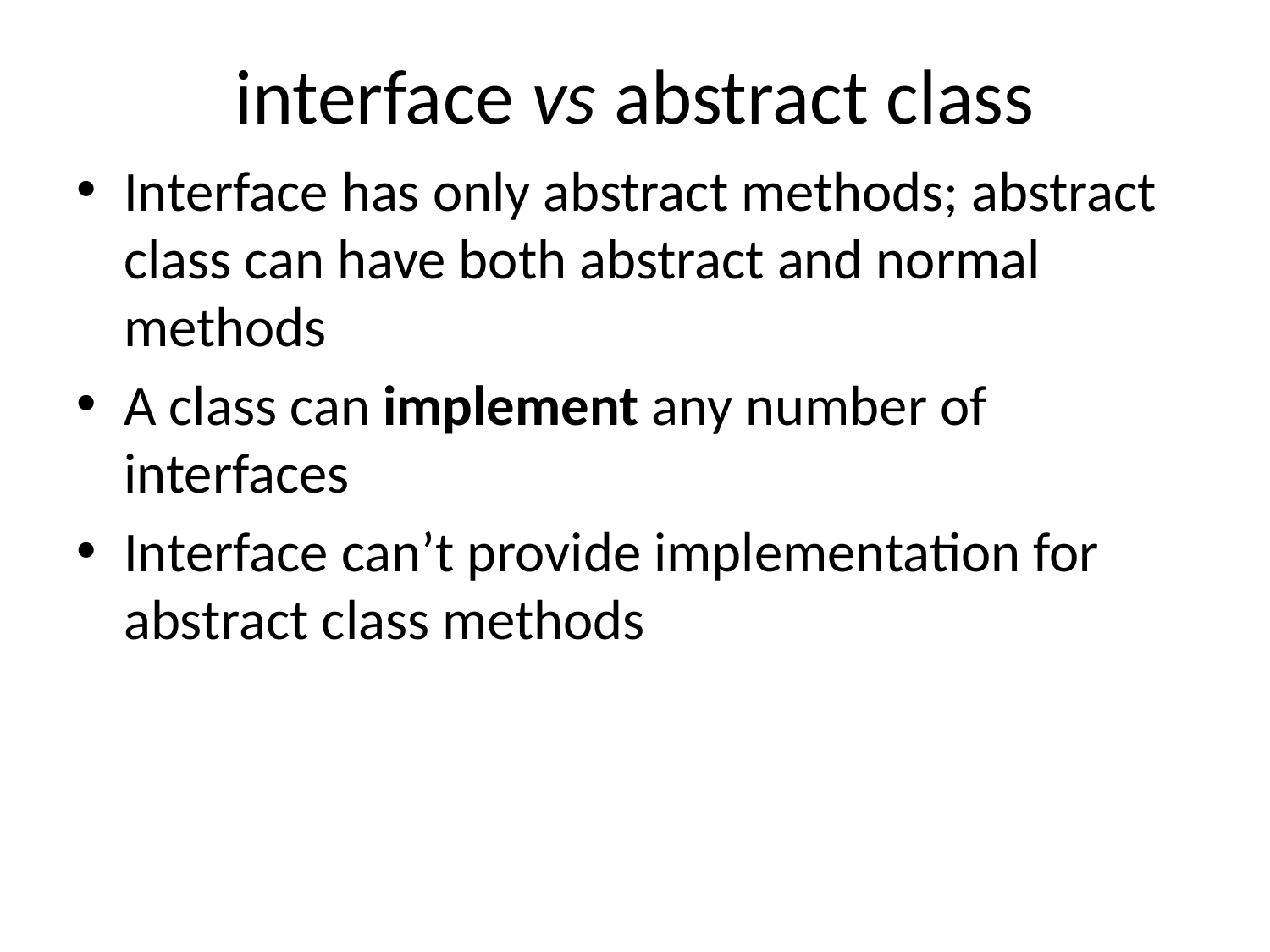

# interface vs abstract class
Interface has only abstract methods; abstract class can have both abstract and normal methods
A class can implement any number of interfaces
Interface can’t provide implementation for abstract class methods